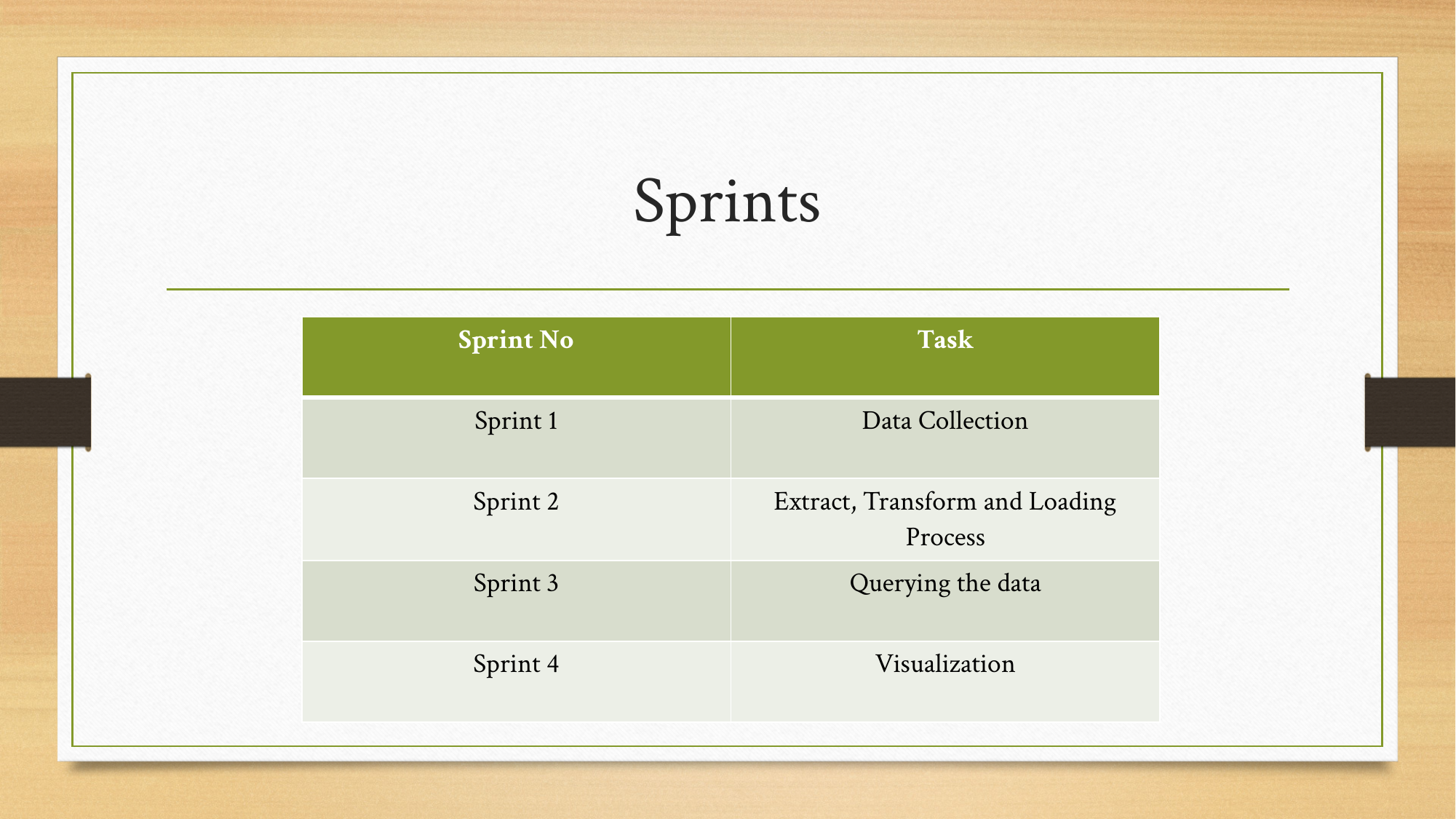

# Sprints
| Sprint No | Task |
| --- | --- |
| Sprint 1 | Data Collection |
| Sprint 2 | Extract, Transform and Loading Process |
| Sprint 3 | Querying the data |
| Sprint 4 | Visualization |